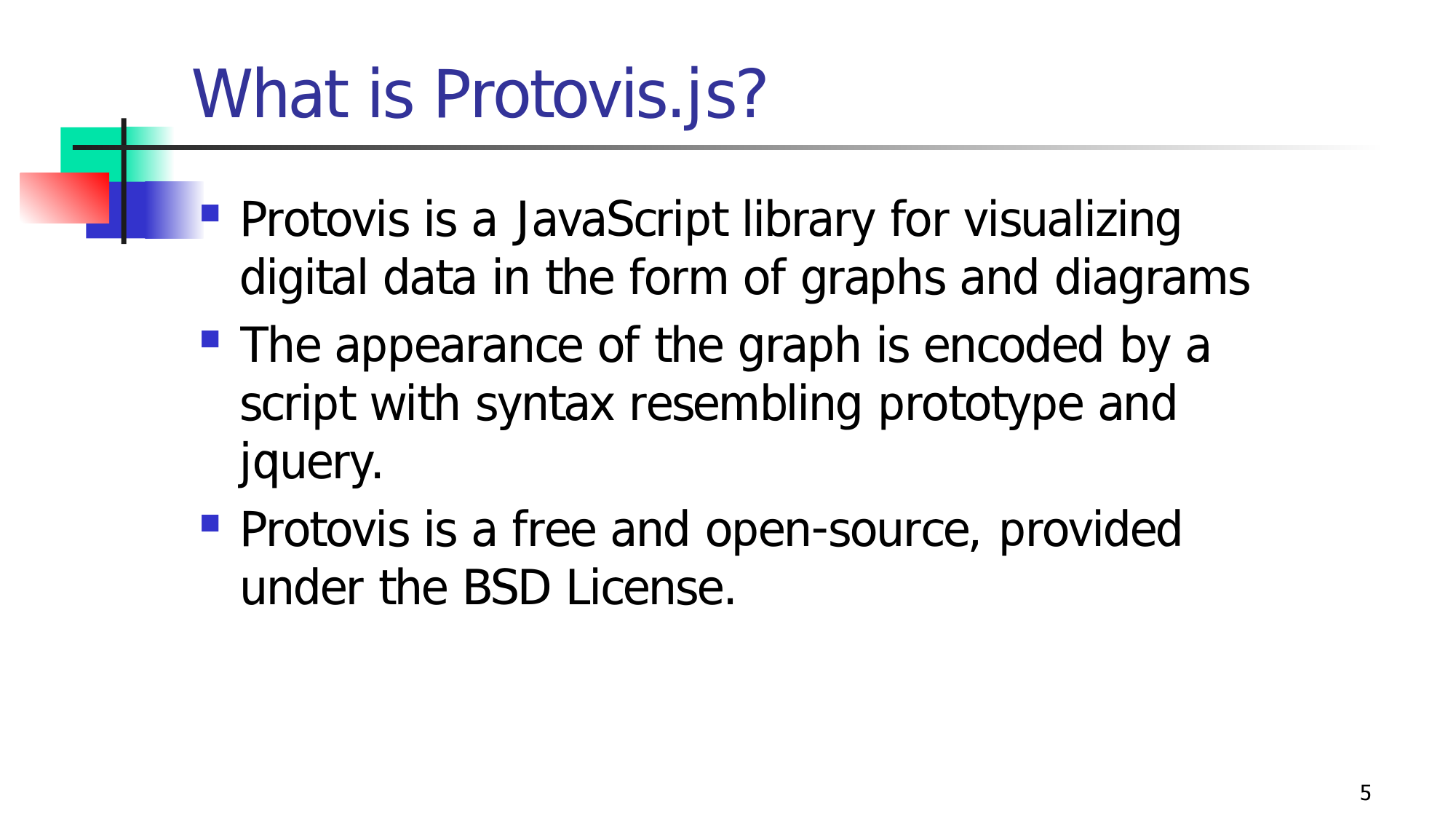

# What is Protovis.js?
Protovis is a JavaScript library for visualizing digital data in the form of graphs and diagrams
The appearance of the graph is encoded by a script with syntax resembling prototype and jquery.
Protovis is a free and open-source, provided under the BSD License.
5